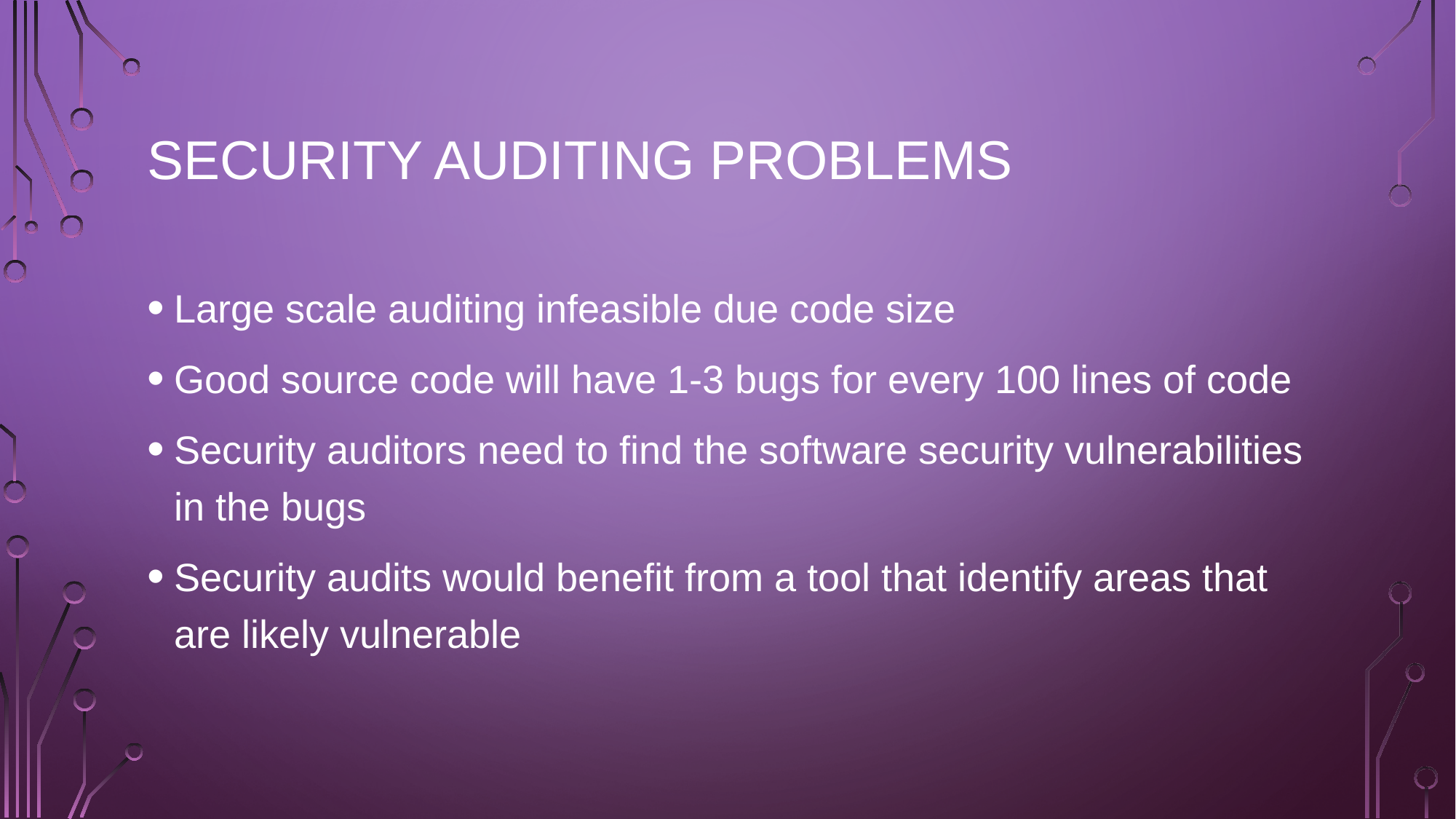

# Security auditing problems
Large scale auditing infeasible due code size
Good source code will have 1-3 bugs for every 100 lines of code
Security auditors need to find the software security vulnerabilities in the bugs
Security audits would benefit from a tool that identify areas that are likely vulnerable